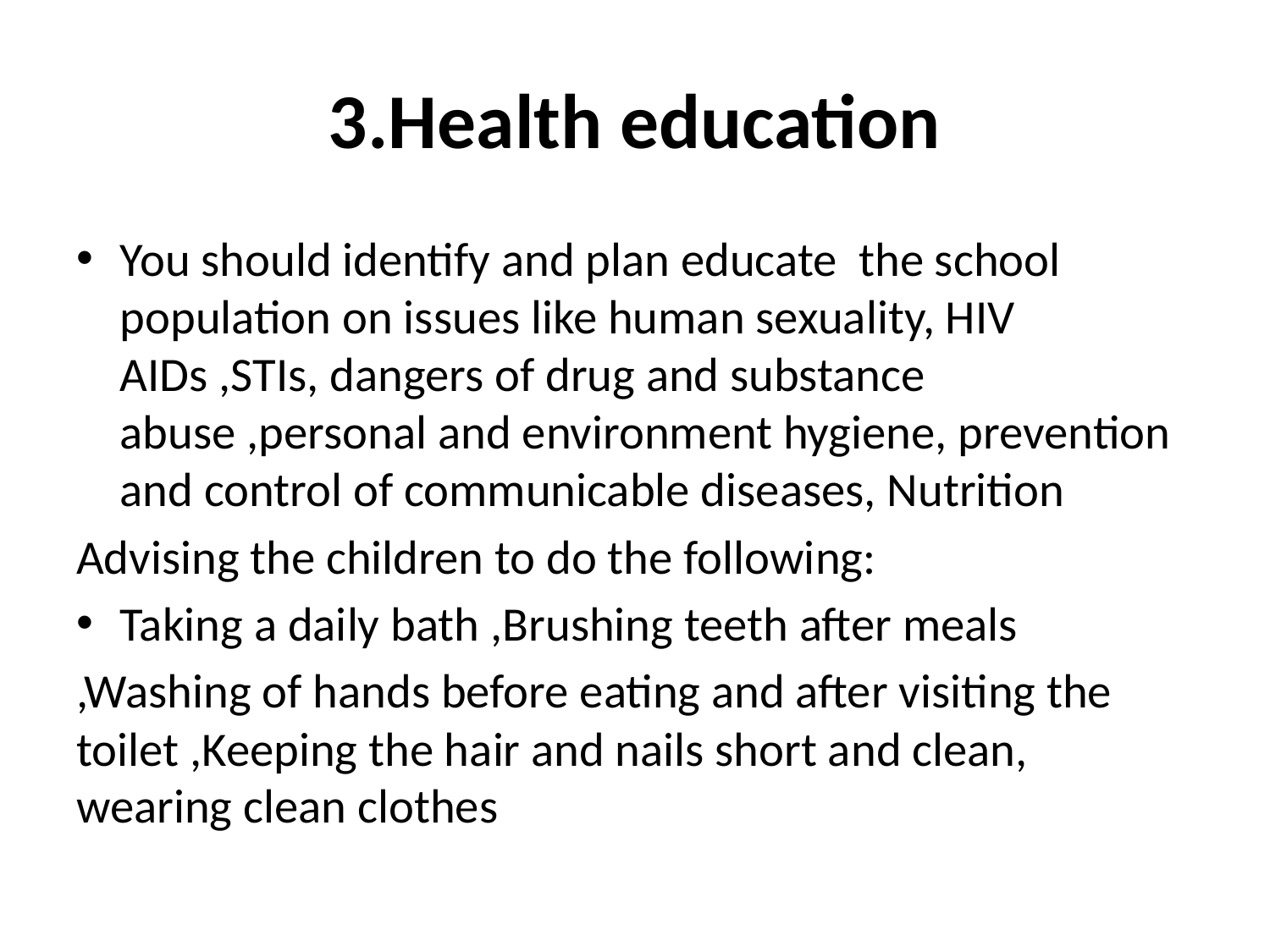

# 3.Health education
You should identify and plan educate  the school population on issues like human sexuality, HIV AIDs ,STIs, dangers of drug and substance abuse ,personal and environment hygiene, prevention and control of communicable diseases, Nutrition
Advising the children to do the following:
Taking a daily bath ,Brushing teeth after meals
,Washing of hands before eating and after visiting the toilet ,Keeping the hair and nails short and clean, wearing clean clothes